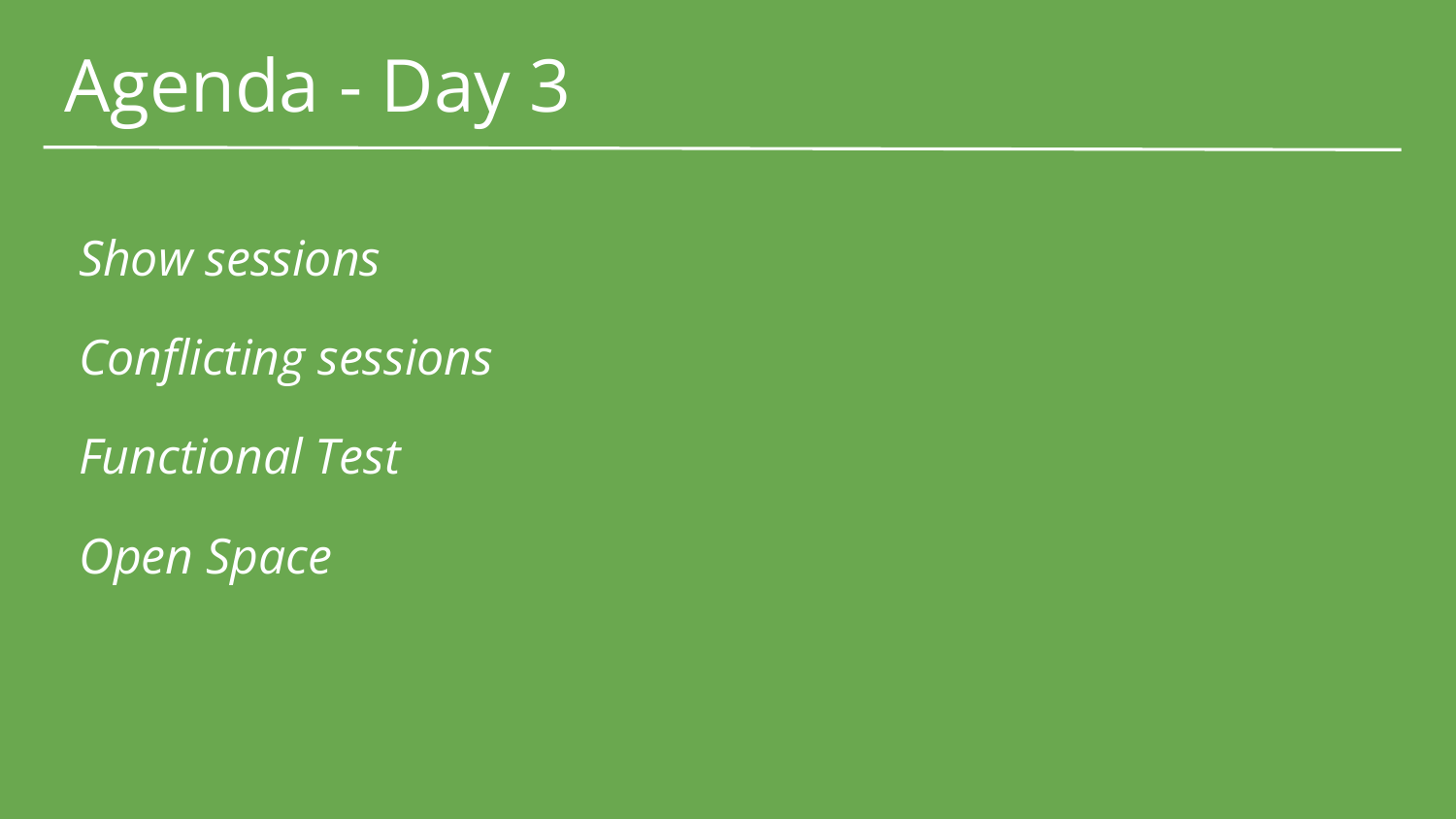

# Agenda - Day 3

Show sessions
Conflicting sessions
Functional Test
Open Space